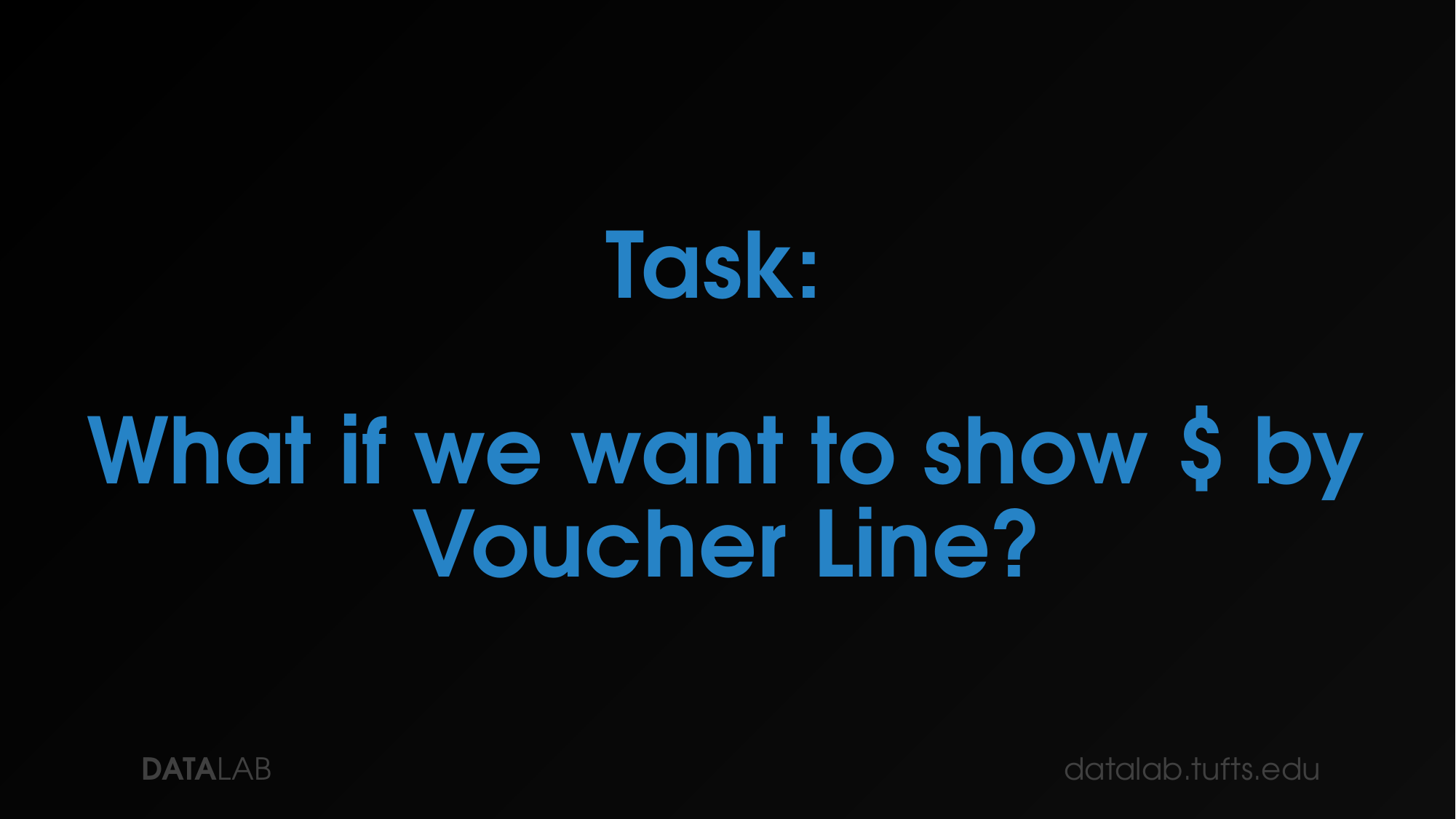

# Task: What if we want to show $ by Voucher Line?